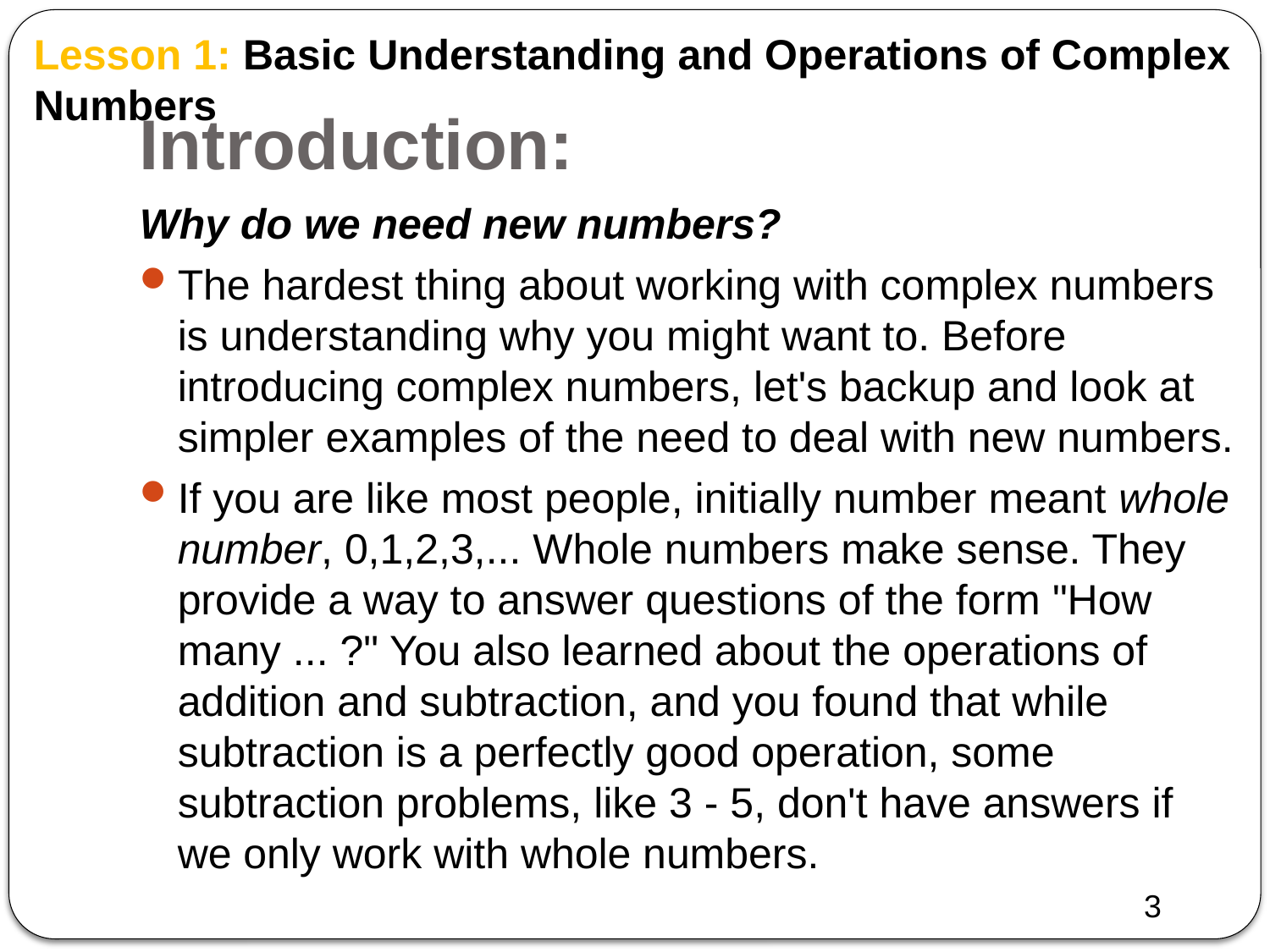

Lesson 1: Basic Understanding and Operations of Complex Numbers
# Introduction:
Why do we need new numbers?
The hardest thing about working with complex numbers is understanding why you might want to. Before introducing complex numbers, let's backup and look at simpler examples of the need to deal with new numbers.
If you are like most people, initially number meant whole number, 0,1,2,3,... Whole numbers make sense. They provide a way to answer questions of the form "How many ... ?" You also learned about the operations of addition and subtraction, and you found that while subtraction is a perfectly good operation, some subtraction problems, like 3 - 5, don't have answers if we only work with whole numbers.
3